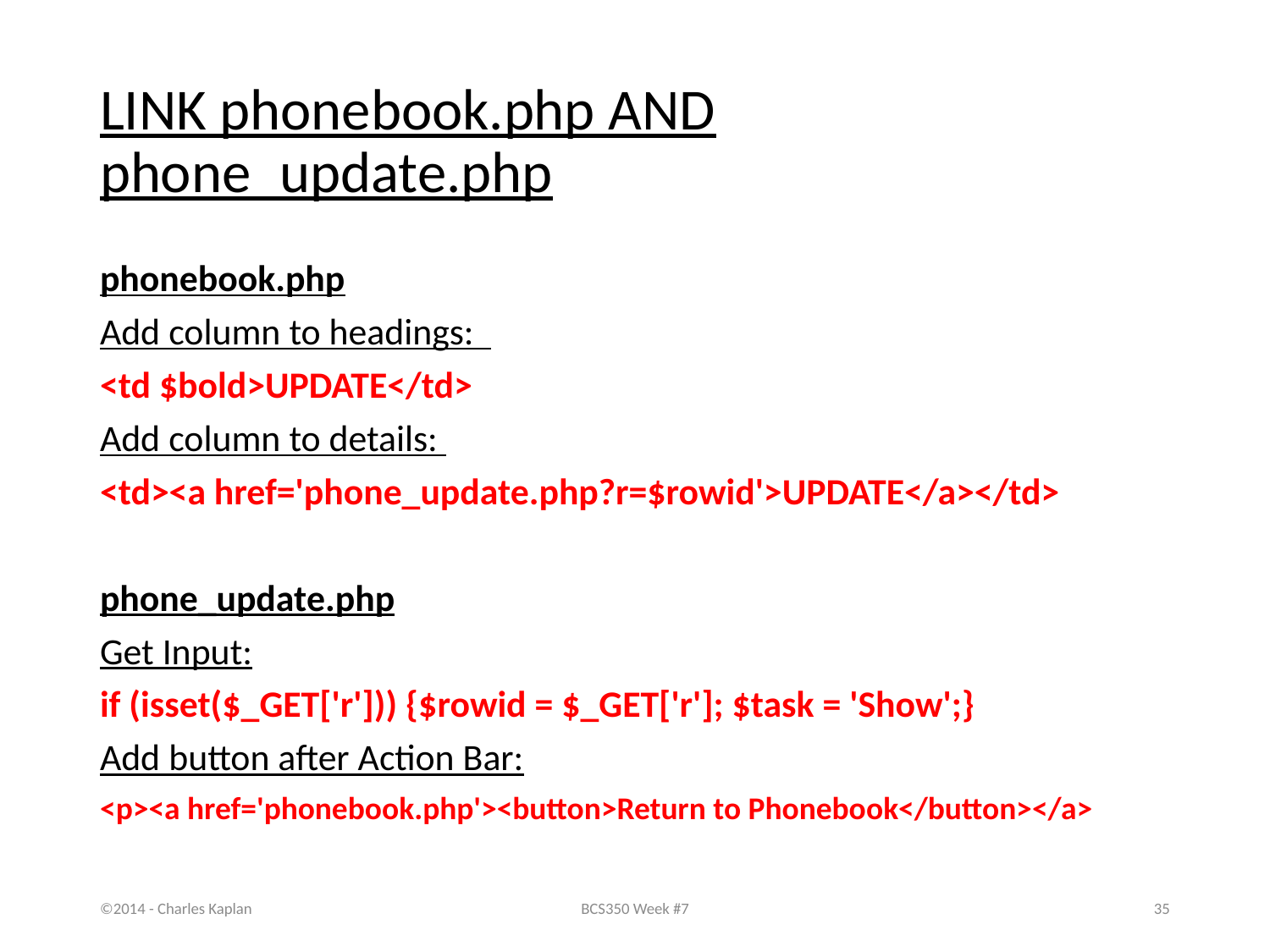

# LINK phonebook.php AND phone_update.php
phonebook.php
Add column to headings:
<td $bold>UPDATE</td>
Add column to details:
<td><a href='phone_update.php?r=$rowid'>UPDATE</a></td>

phone_update.php
Get Input:
if (isset($_GET['r'])) {$rowid = $_GET['r']; $task = 'Show';}
Add button after Action Bar:
<p><a href='phonebook.php'><button>Return to Phonebook</button></a>

©2014 - Charles Kaplan
BCS350 Week #7
35